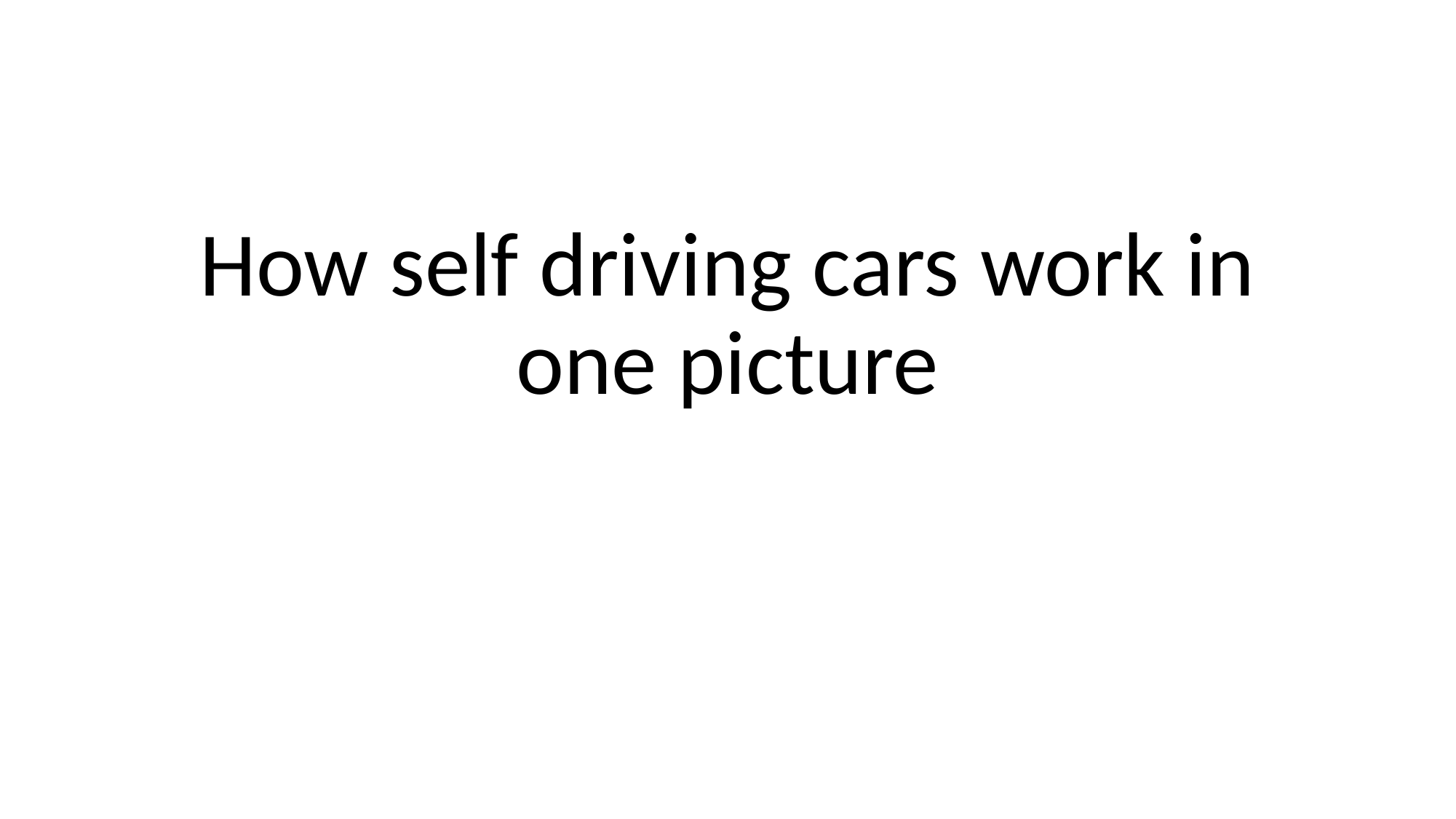

# How self driving cars work in one picture